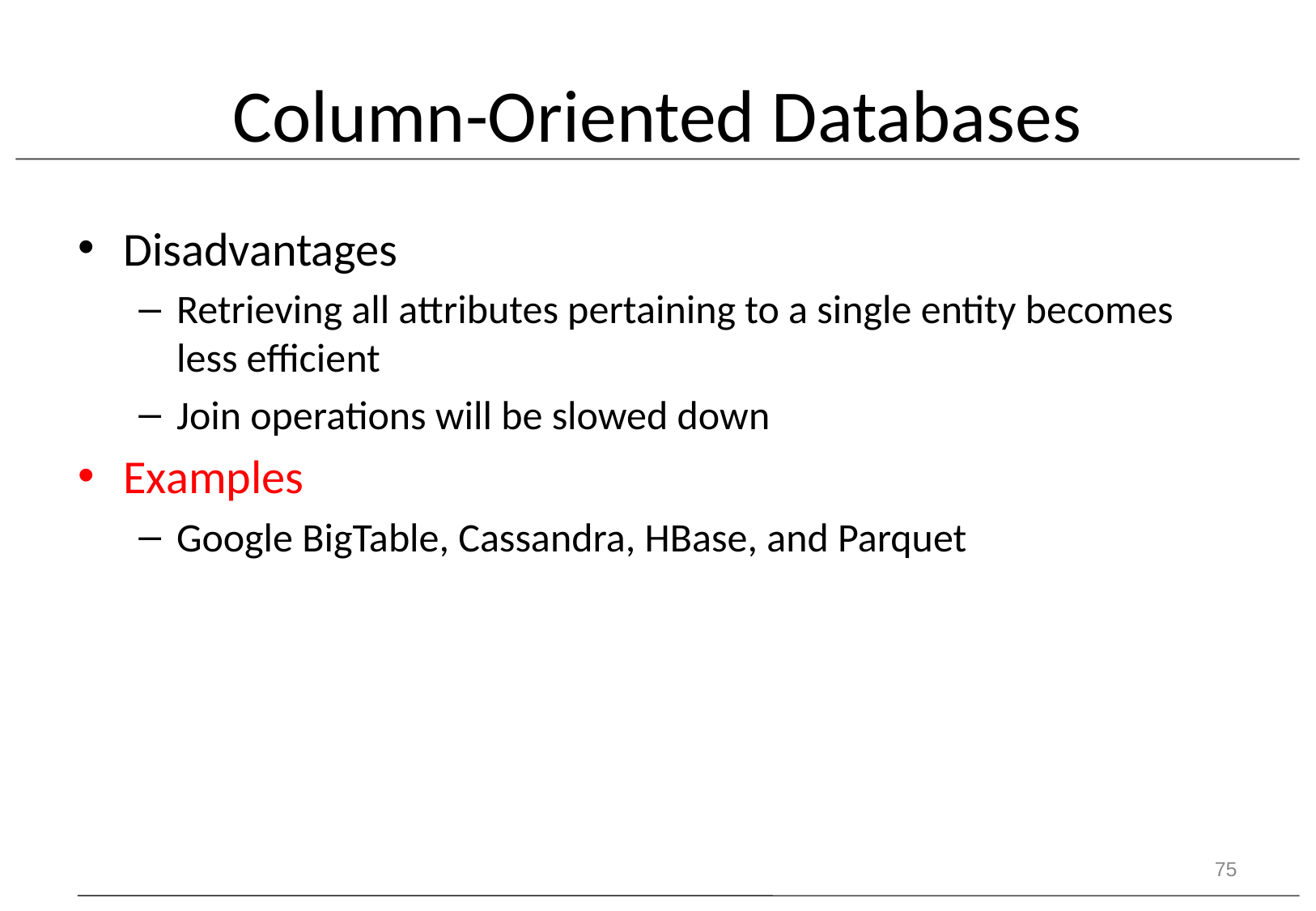

# Column-Oriented Databases
Disadvantages
Retrieving all attributes pertaining to a single entity becomes less efficient
Join operations will be slowed down
Examples
Google BigTable, Cassandra, HBase, and Parquet
75